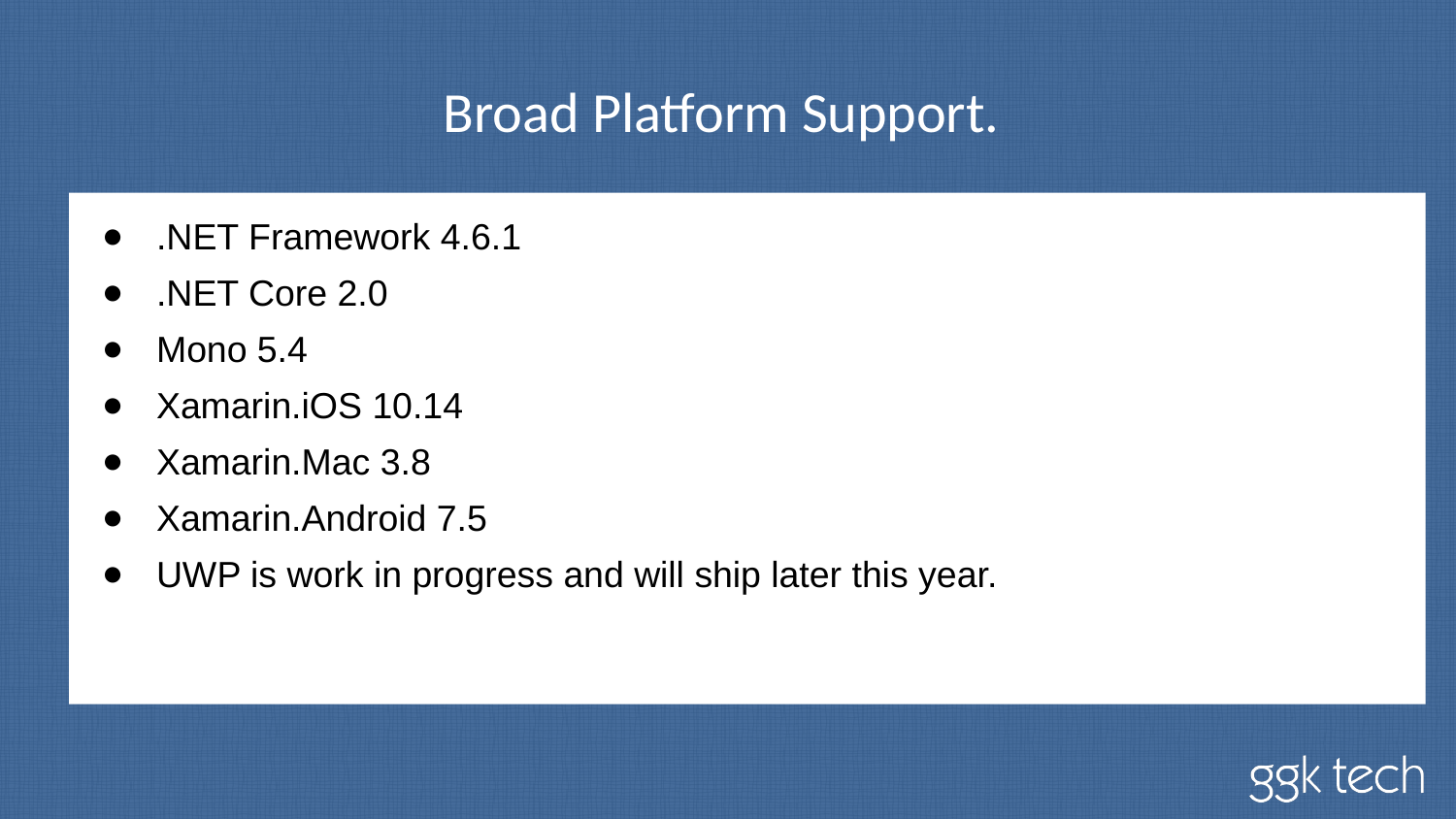

# Broad Platform Support.
.NET Framework 4.6.1
.NET Core 2.0
Mono 5.4
Xamarin.iOS 10.14
Xamarin.Mac 3.8
Xamarin.Android 7.5
UWP is work in progress and will ship later this year.